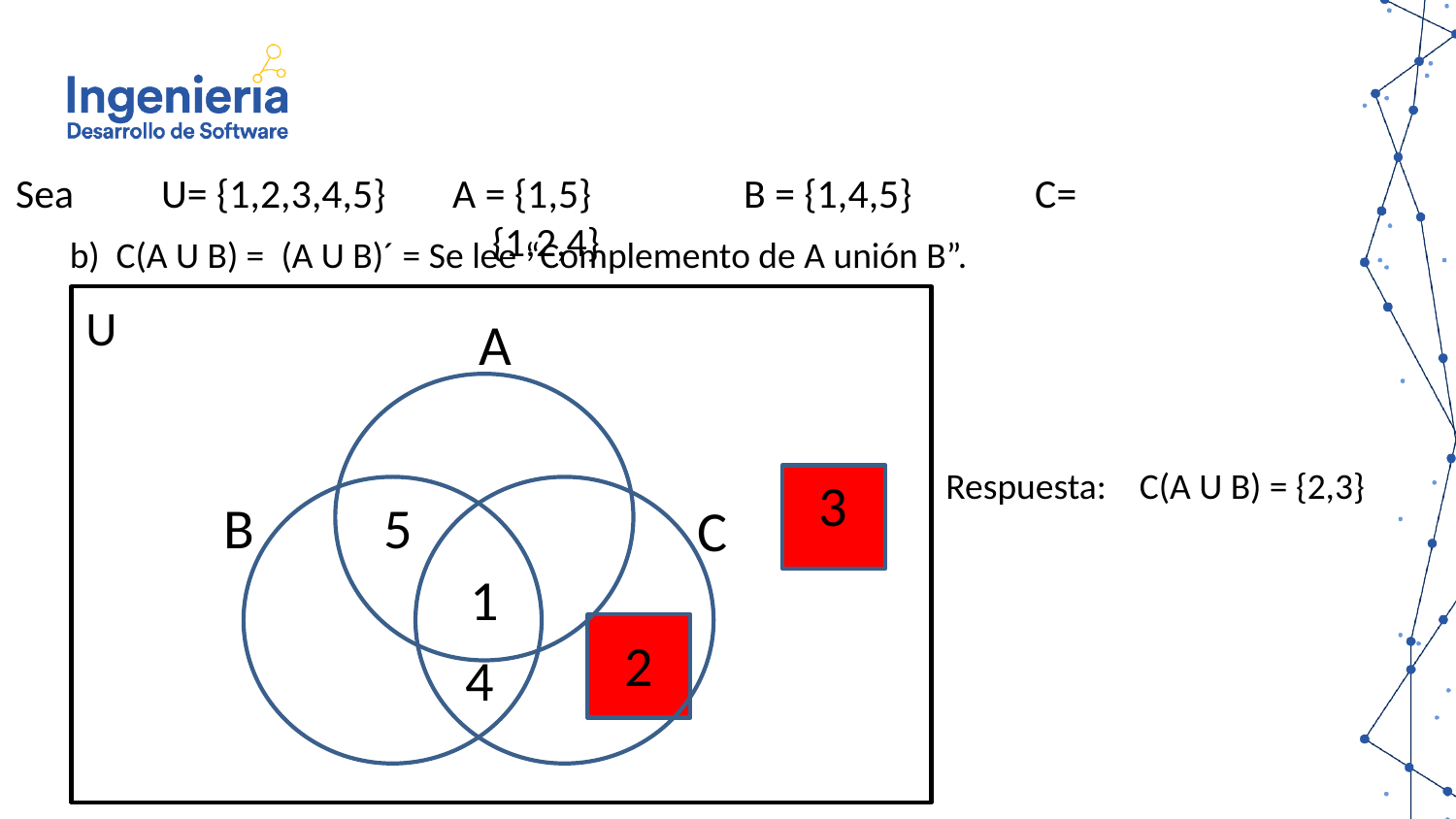

Sea 	U= {1,2,3,4,5}	A = {1,5}		B = {1,4,5} 	C= {1,2,4}
b)  C(A U B) =  (A U B)´ = Se lee “Complemento de A unión B”.

U

A

Respuesta:    C(A U B) = {2,3}
3

B
5
C
1

2
4